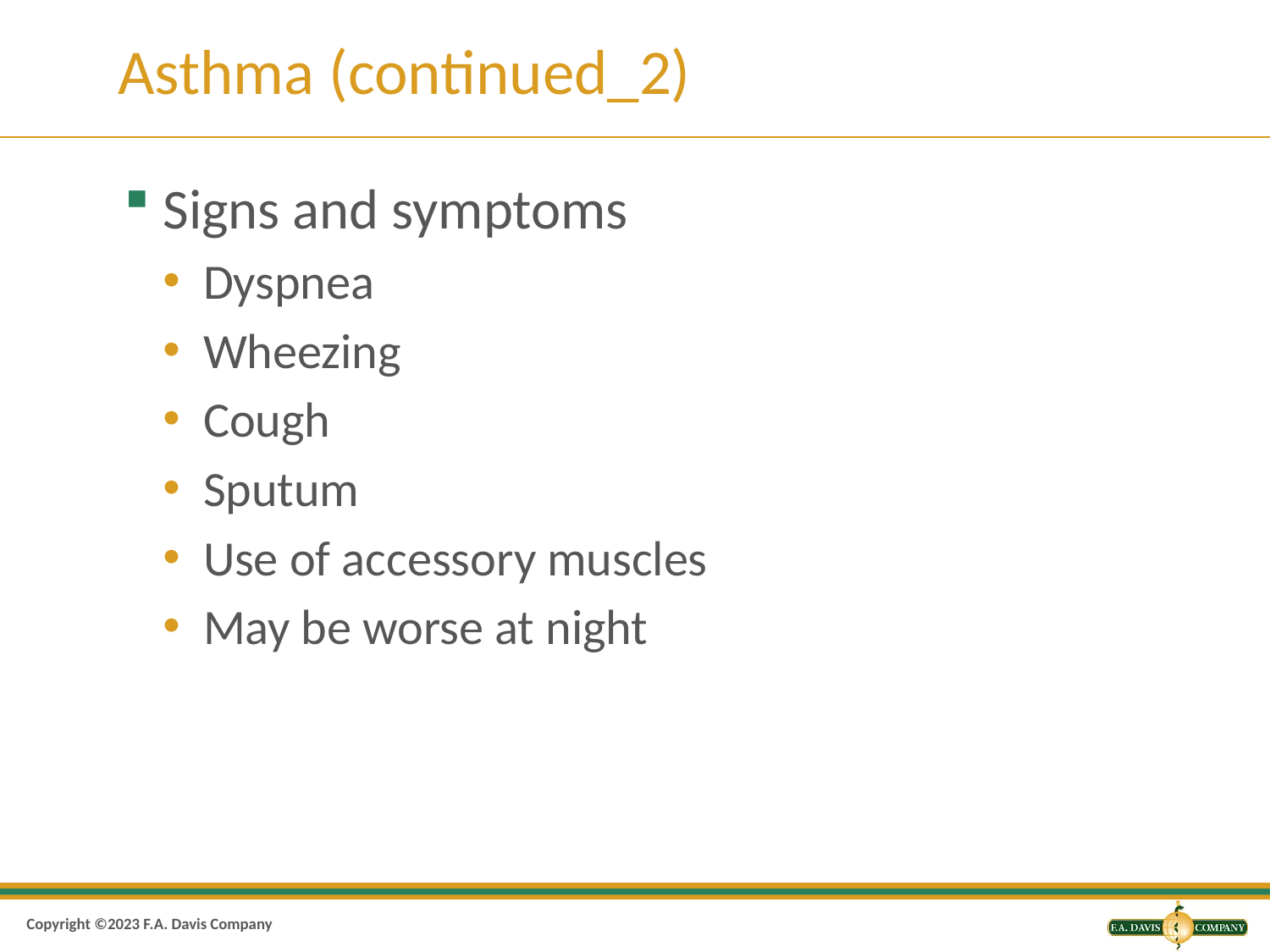

# Asthma (continued_2)
Signs and symptoms
Dyspnea
Wheezing
Cough
Sputum
Use of accessory muscles
May be worse at night